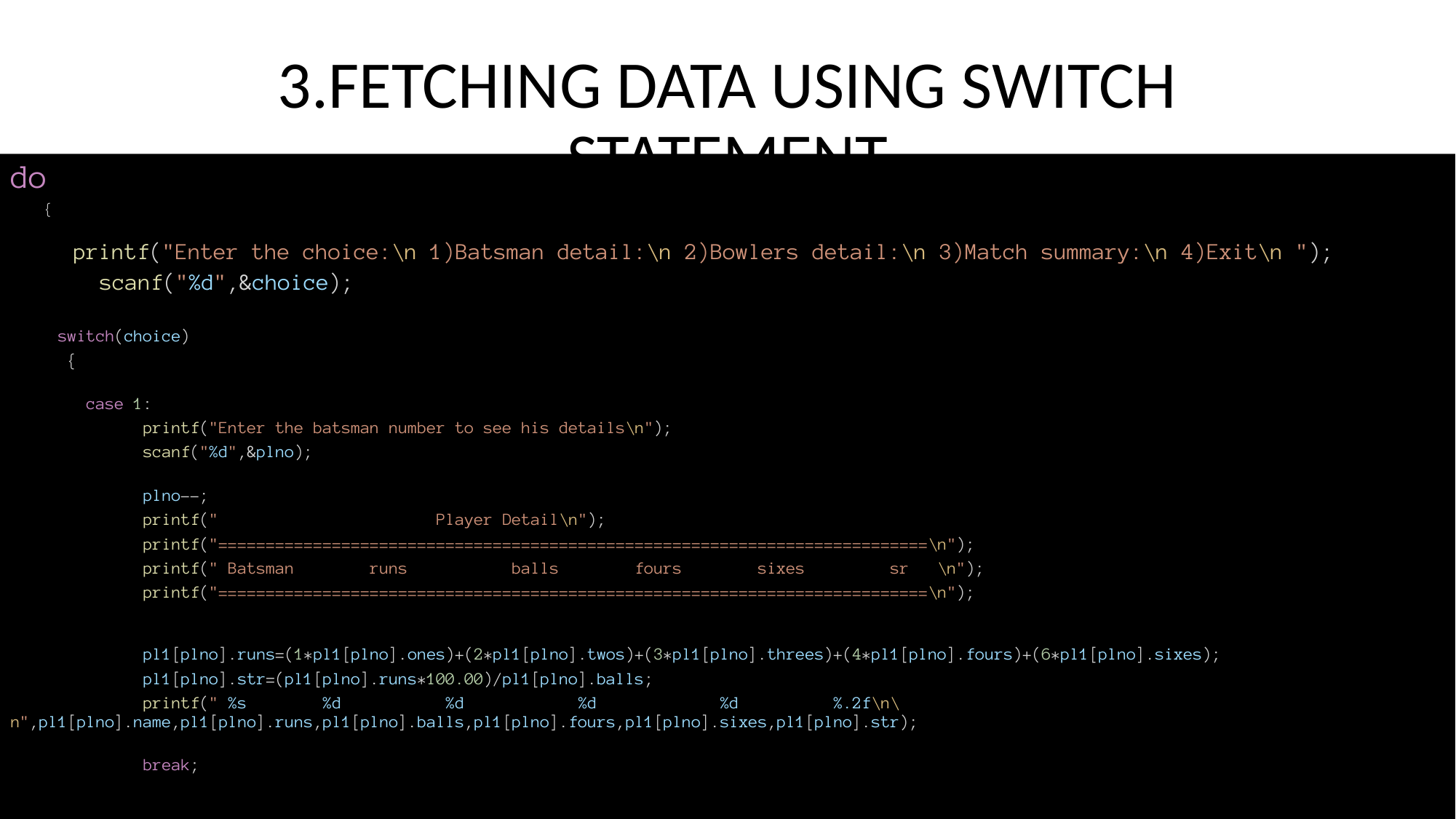

# 3.FETCHING DATA USING SWITCH STATEMENT
do
    {
       printf("Enter the choice:\n 1)Batsman detail:\n 2)Bowlers detail:\n 3)Match summary:\n 4)Exit\n ");
       scanf("%d",&choice);
     switch(choice)
      {
        case 1:
              printf("Enter the batsman number to see his details\n");
              scanf("%d",&plno);
              plno--;
              printf("                       Player Detail\n");
              printf("===========================================================================\n");
              printf(" Batsman        runs           balls        fours        sixes         sr   \n");
              printf("===========================================================================\n");
              pl1[plno].runs=(1*pl1[plno].ones)+(2*pl1[plno].twos)+(3*pl1[plno].threes)+(4*pl1[plno].fours)+(6*pl1[plno].sixes);
              pl1[plno].str=(pl1[plno].runs*100.00)/pl1[plno].balls;
              printf(" %s        %d           %d            %d             %d          %.2f\n\n",pl1[plno].name,pl1[plno].runs,pl1[plno].balls,pl1[plno].fours,pl1[plno].sixes,pl1[plno].str);
              break;